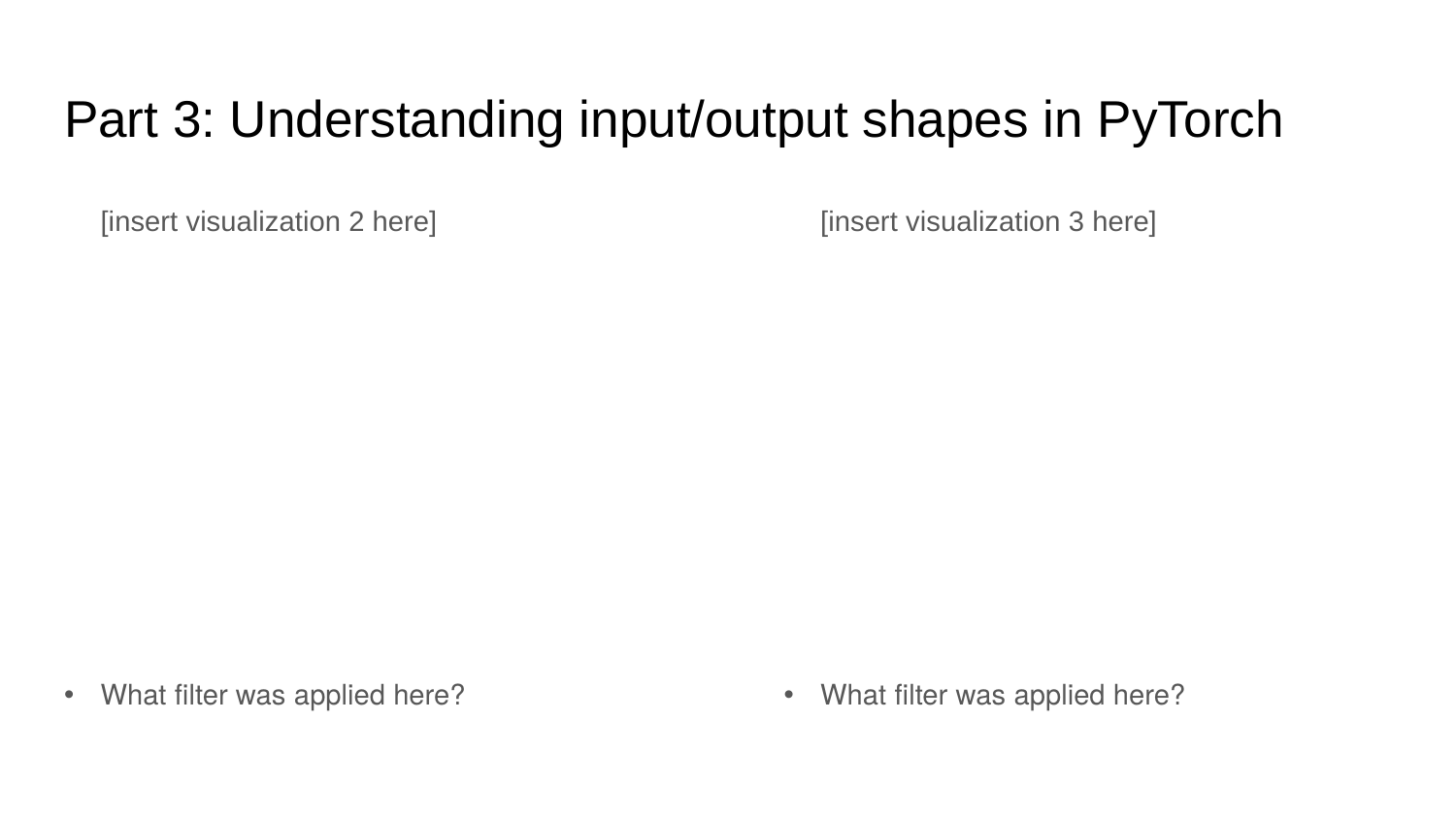

# Part 3: Understanding input/output shapes in PyTorch
[insert visualization 2 here]

What filter was applied here?

[insert visualization 3 here]

What filter was applied here?